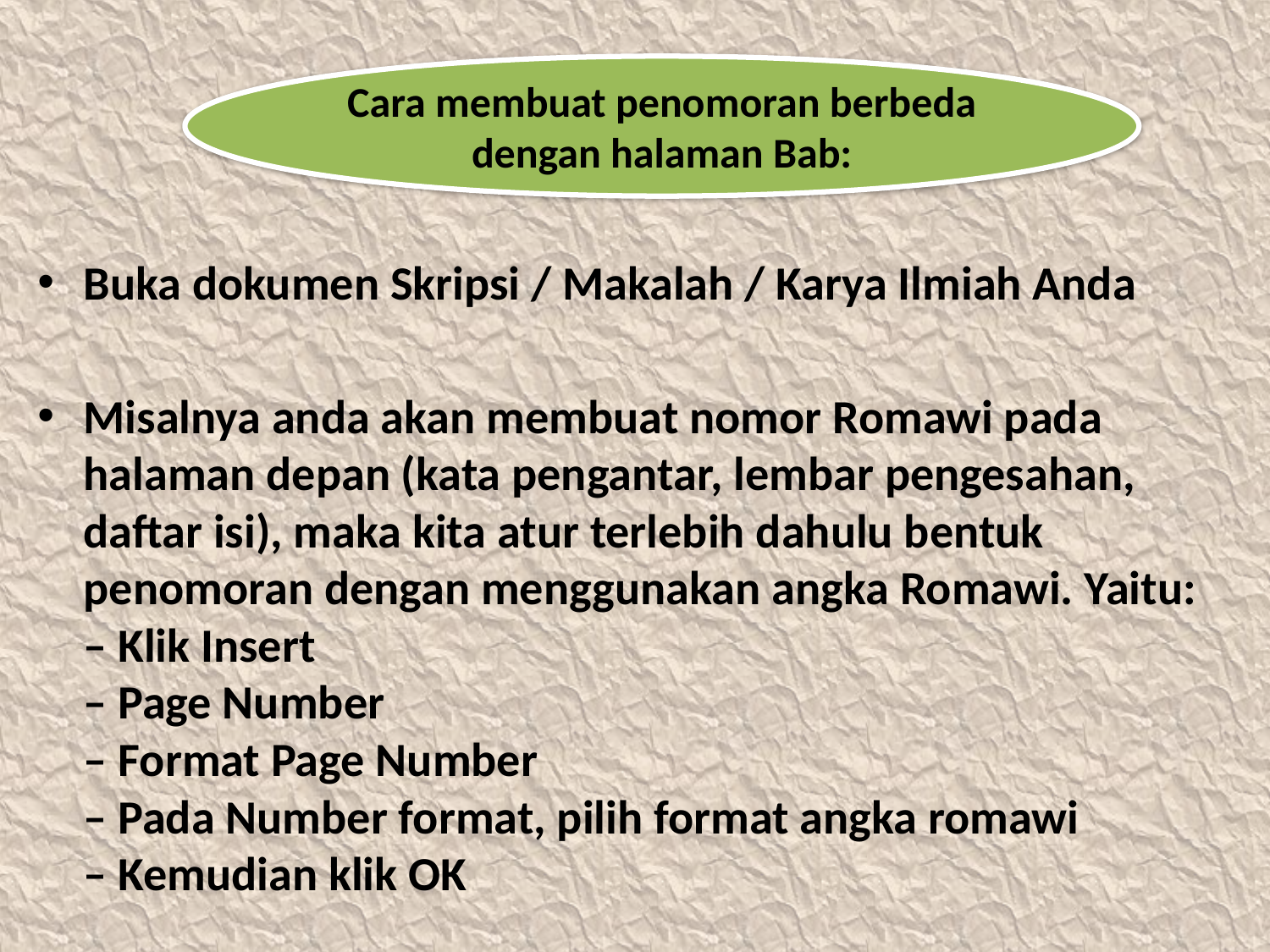

Cara membuat penomoran berbeda dengan halaman Bab:
Buka dokumen Skripsi / Makalah / Karya Ilmiah Anda

Misalnya anda akan membuat nomor Romawi pada halaman depan (kata pengantar, lembar pengesahan, daftar isi), maka kita atur terlebih dahulu bentuk penomoran dengan menggunakan angka Romawi. Yaitu:
– Klik Insert
– Page Number
– Format Page Number
– Pada Number format, pilih format angka romawi
– Kemudian klik OK